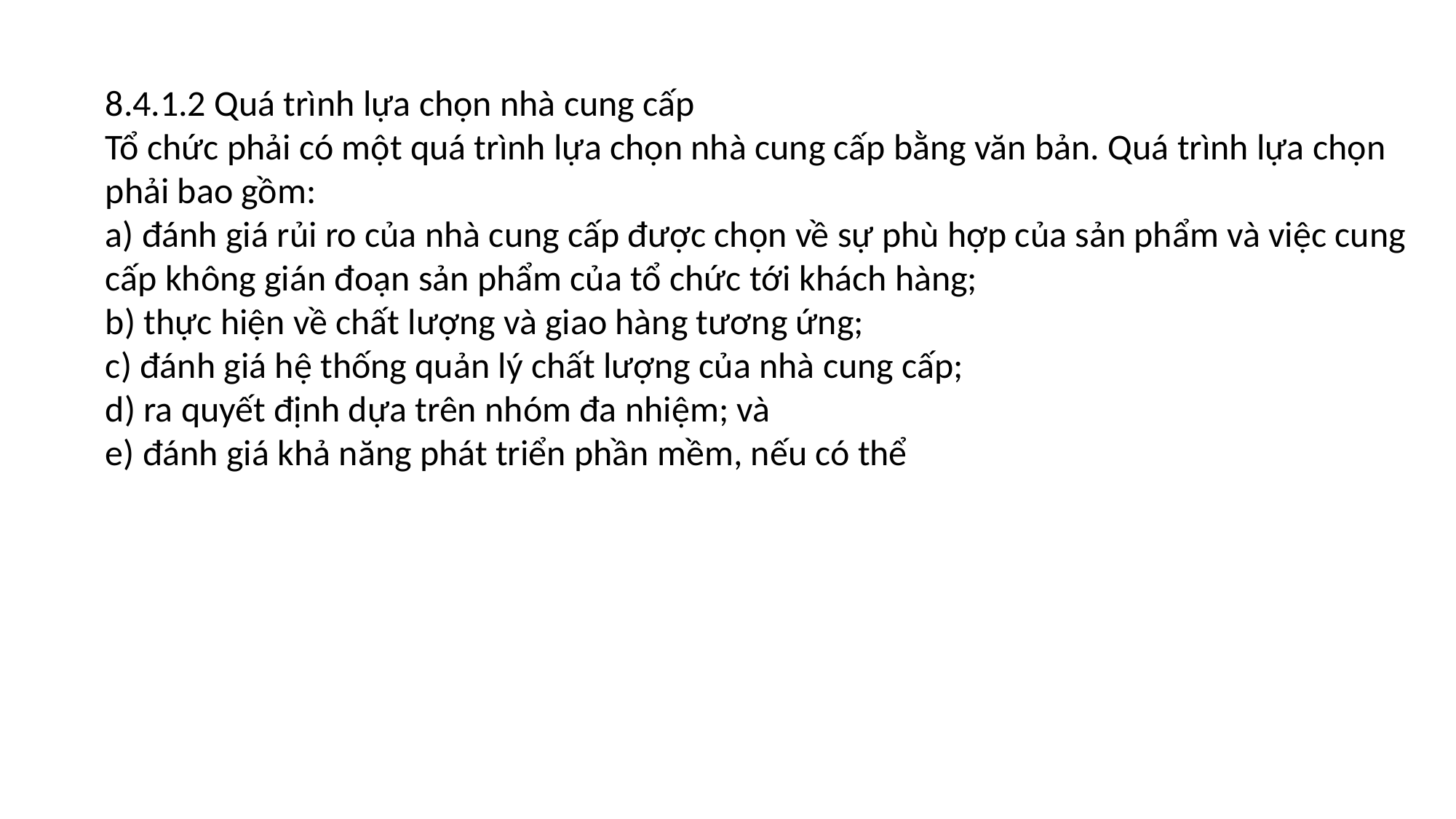

8.4.1.2 Quá trình lựa chọn nhà cung cấp
Tổ chức phải có một quá trình lựa chọn nhà cung cấp bằng văn bản. Quá trình lựa chọn phải bao gồm:
a) đánh giá rủi ro của nhà cung cấp được chọn về sự phù hợp của sản phẩm và việc cung cấp không gián đoạn sản phẩm của tổ chức tới khách hàng;
b) thực hiện về chất lượng và giao hàng tương ứng;
c) đánh giá hệ thống quản lý chất lượng của nhà cung cấp;
d) ra quyết định dựa trên nhóm đa nhiệm; và
e) đánh giá khả năng phát triển phần mềm, nếu có thể